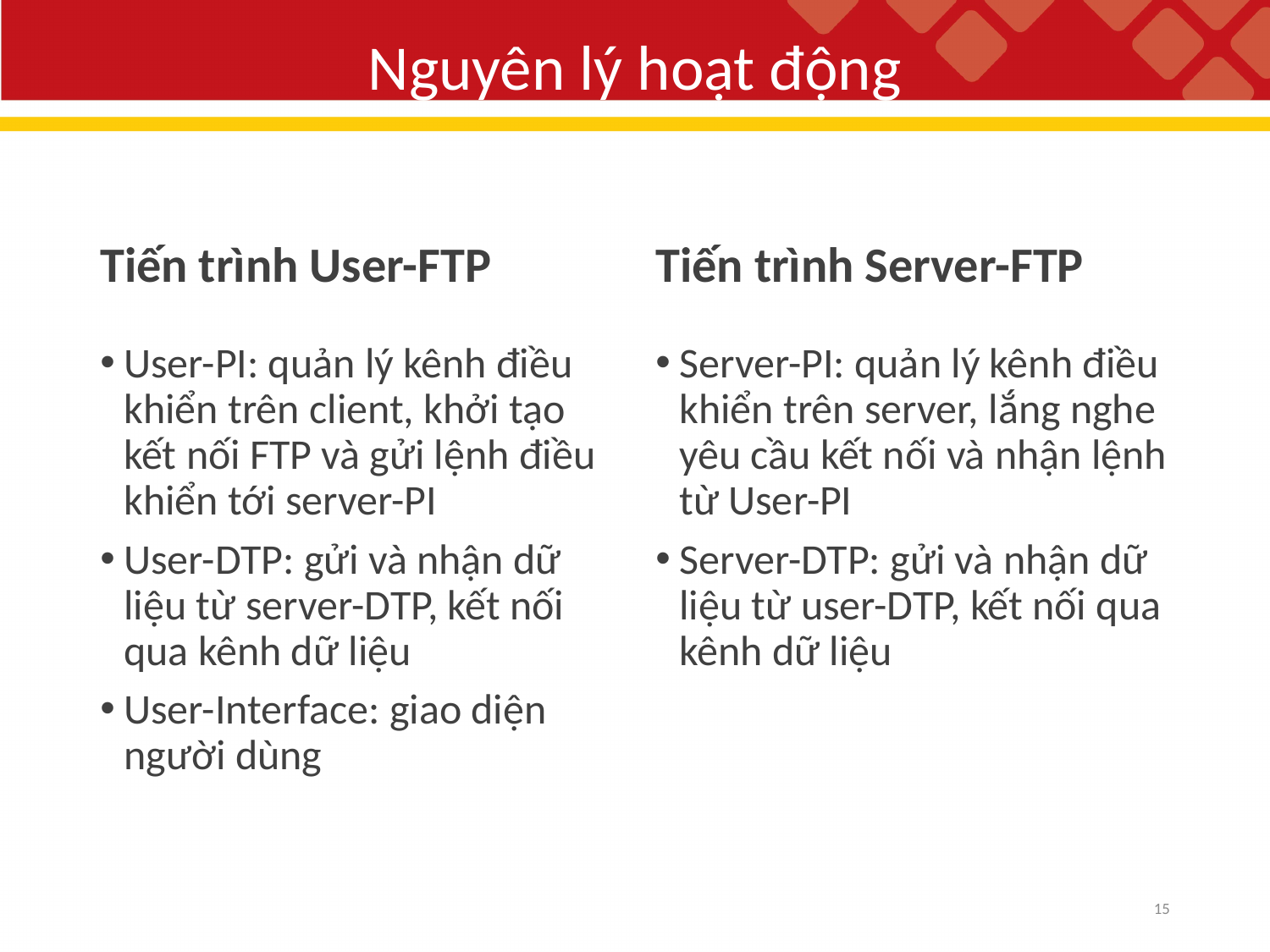

# Nguyên lý hoạt động
Tiến trình User-FTP
Tiến trình Server-FTP
User-PI: quản lý kênh điều khiển trên client, khởi tạo kết nối FTP và gửi lệnh điều khiển tới server-PI
User-DTP: gửi và nhận dữ liệu từ server-DTP, kết nối qua kênh dữ liệu
User-Interface: giao diện người dùng

Server-PI: quản lý kênh điều khiển trên server, lắng nghe yêu cầu kết nối và nhận lệnh từ User-PI
Server-DTP: gửi và nhận dữ liệu từ user-DTP, kết nối qua kênh dữ liệu

15